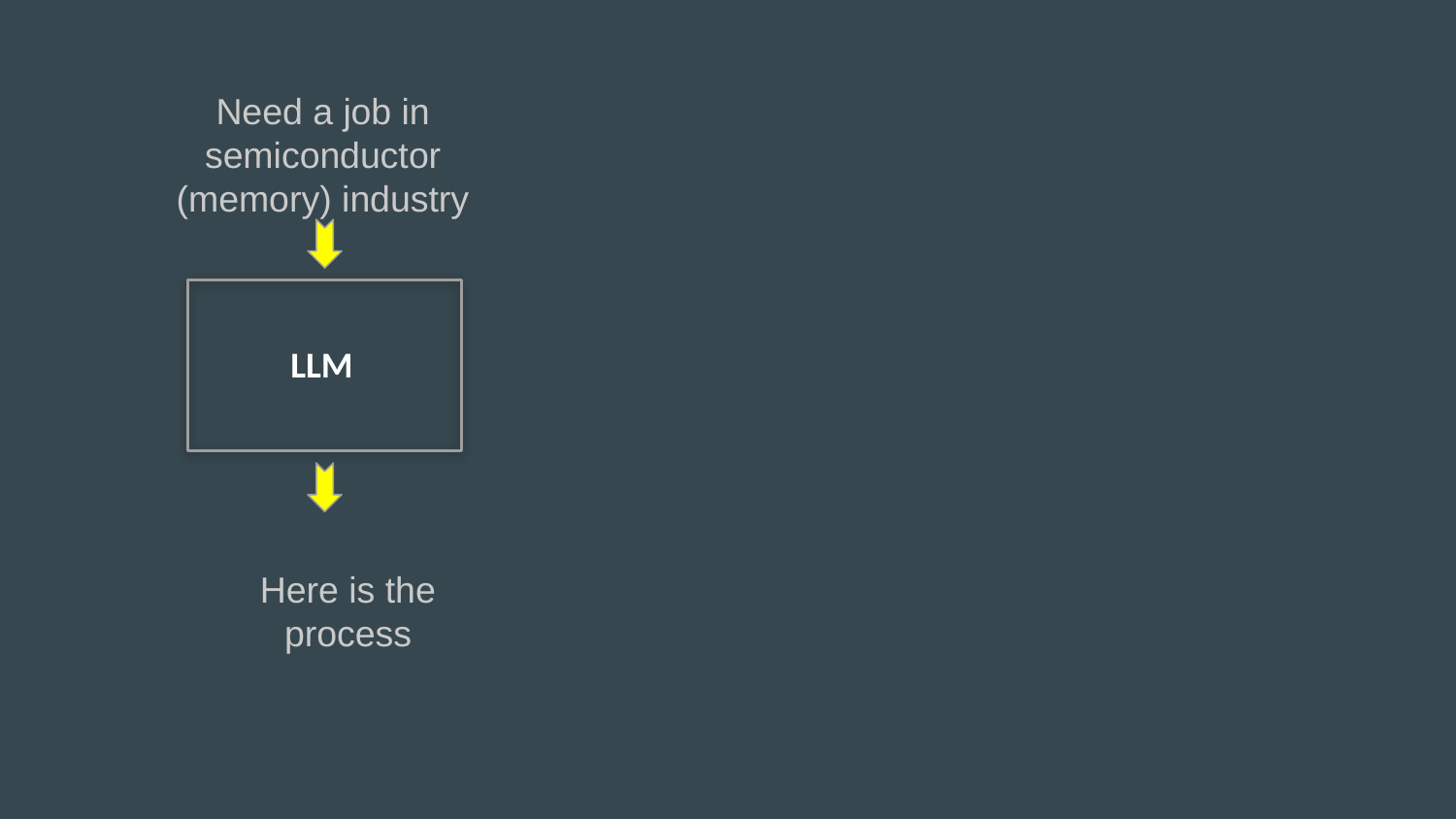

Need a job in semiconductor (memory) industry

LLM

Here is the process